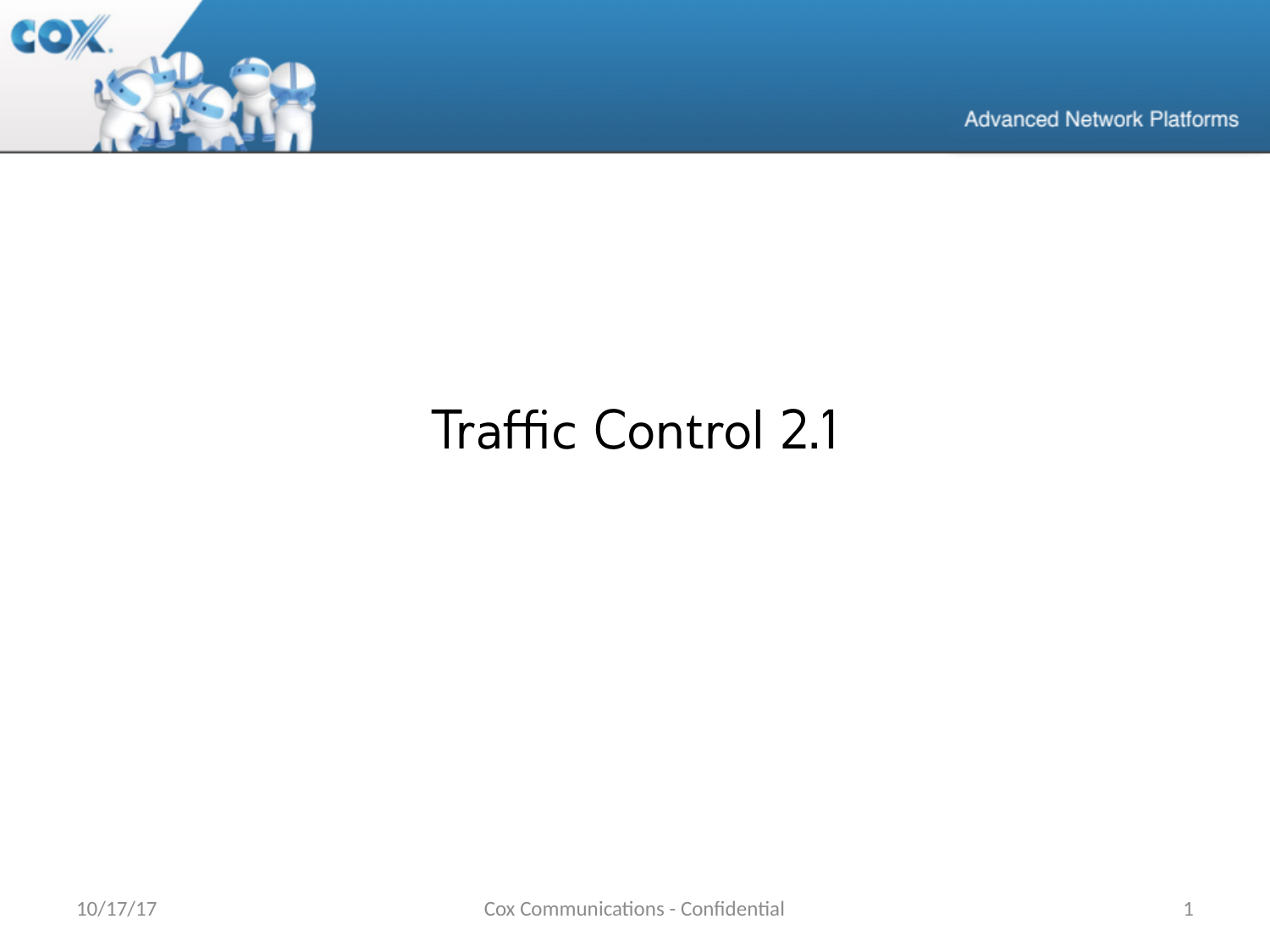

Traffic Control 2.1

10/17/17
Cox Communications - Confidential
1